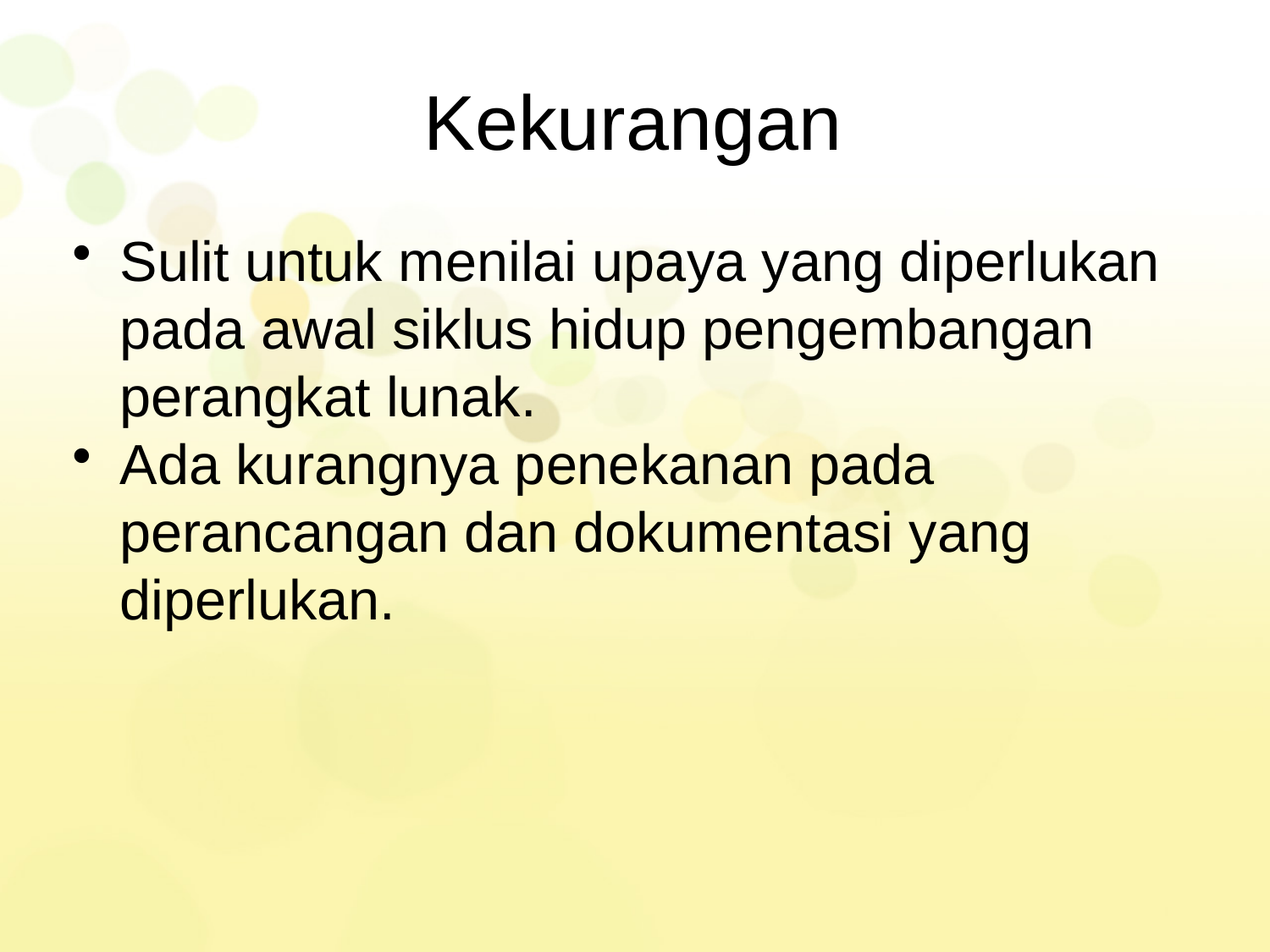

# Kekurangan
Sulit untuk menilai upaya yang diperlukan pada awal siklus hidup pengembangan perangkat lunak.
Ada kurangnya penekanan pada perancangan dan dokumentasi yang diperlukan.